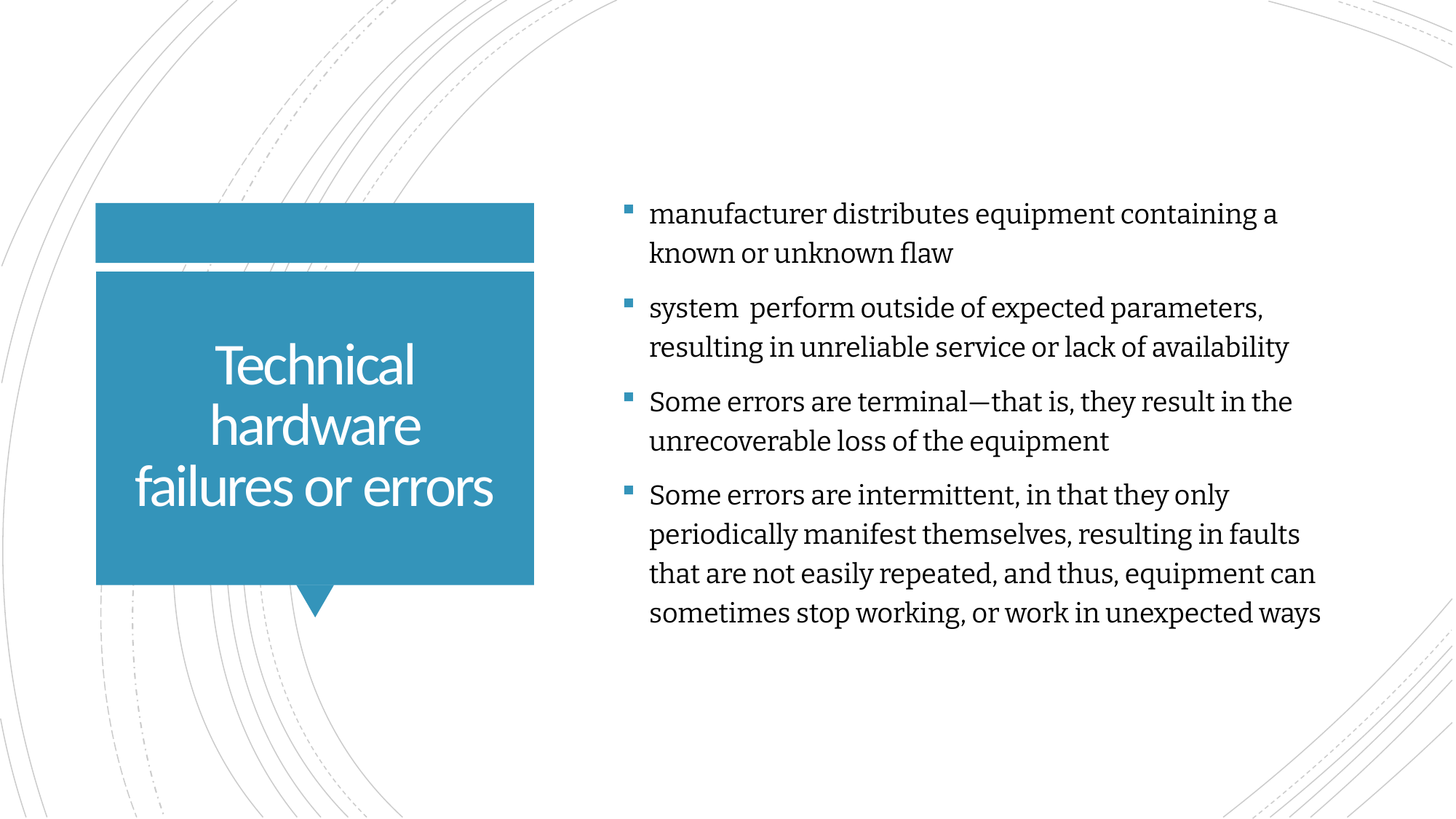

manufacturer distributes equipment containing a known or unknown flaw
system  perform outside of expected parameters, resulting in unreliable service or lack of availability
Some errors are terminal—that is, they result in the unrecoverable loss of the equipment
Some errors are intermittent, in that they only periodically manifest themselves, resulting in faults that are not easily repeated, and thus, equipment can sometimes stop working, or work in unexpected ways
# Technical hardware failures or errors